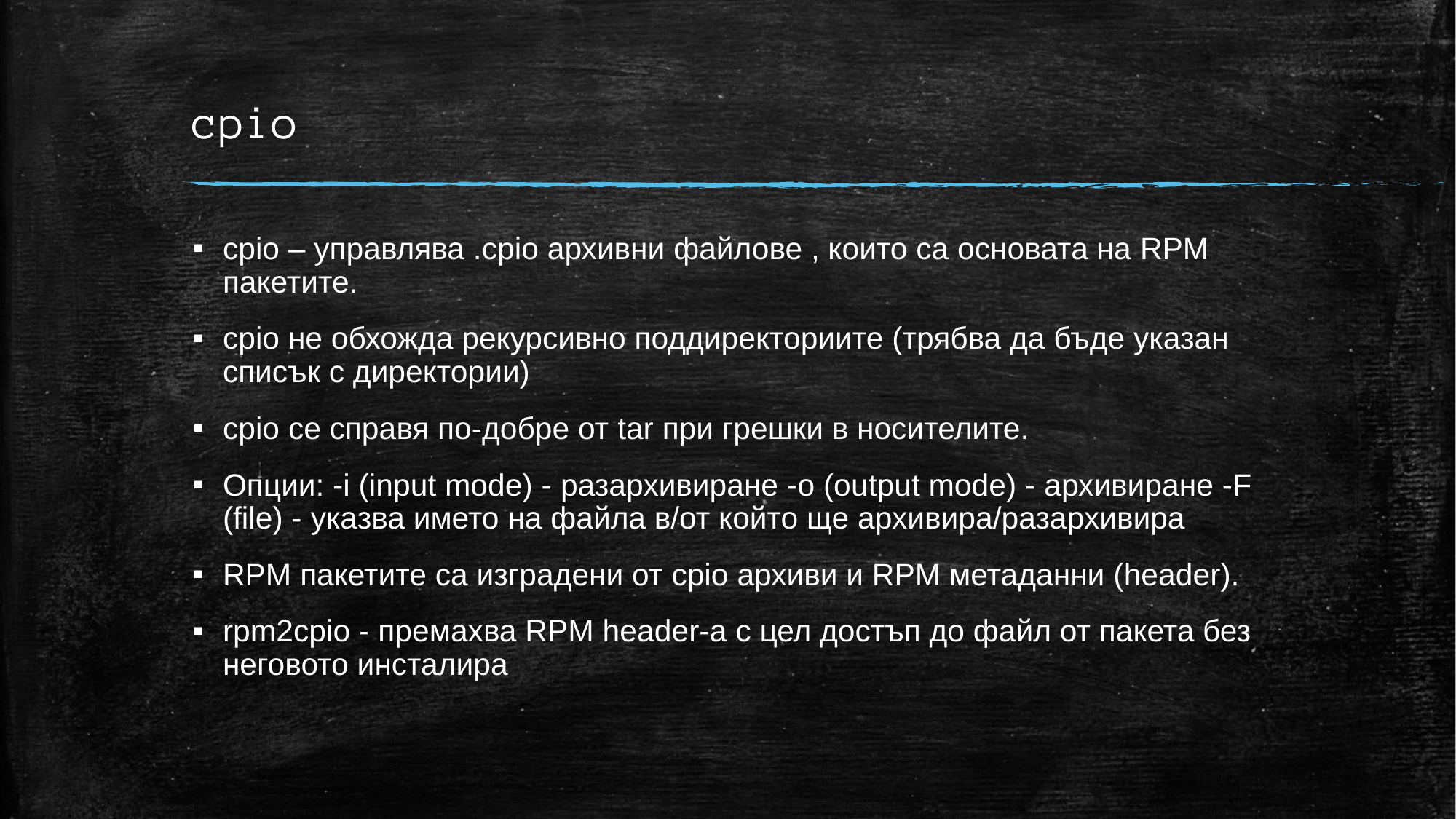

# cpio
cpio – управлява .cpio архивни файлове , които са основата на RPM пакетите.
cpio не обхожда рекурсивно поддиректориите (трябва да бъде указан списък с директории)
cpio се справя по-добре от tar при грешки в носителите.
Опции: -i (input mode) - разархивиране -o (output mode) - архивиране -F (file) - указва името на файла в/от който ще архивира/разархивира
RPM пакетите са изградени от cpio архиви и RPM метаданни (header).
rpm2cpio - премахва RPM header-a с цел достъп до файл от пакета без неговото инсталира